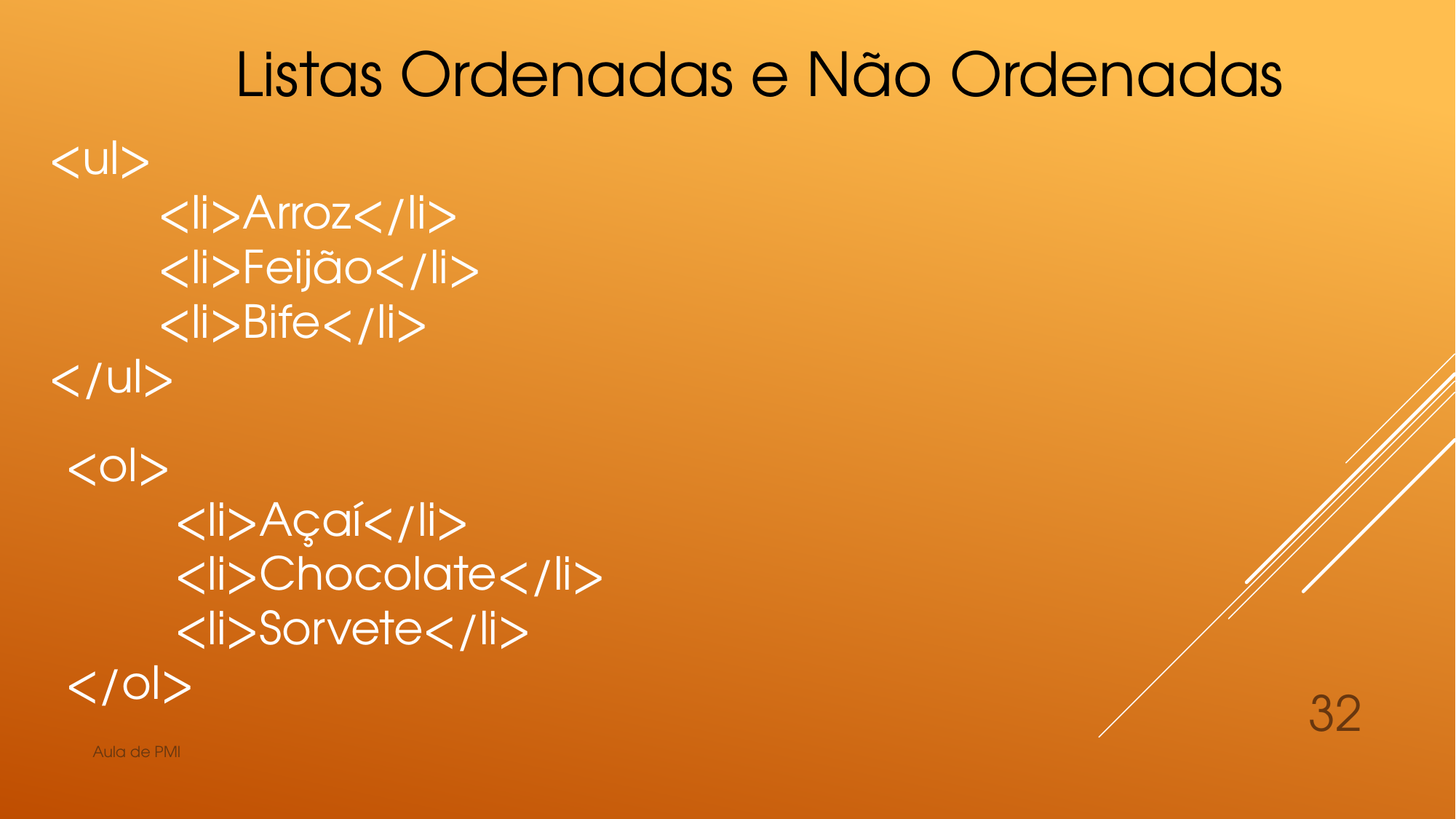

Listas Ordenadas e Não Ordenadas
<ul>
	<li>Arroz</li>
	<li>Feijão</li>
	<li>Bife</li>
</ul>

<ol>
	<li>Açaí</li>
	<li>Chocolate</li>
	<li>Sorvete</li>
</ol>

32
Aula de PMI